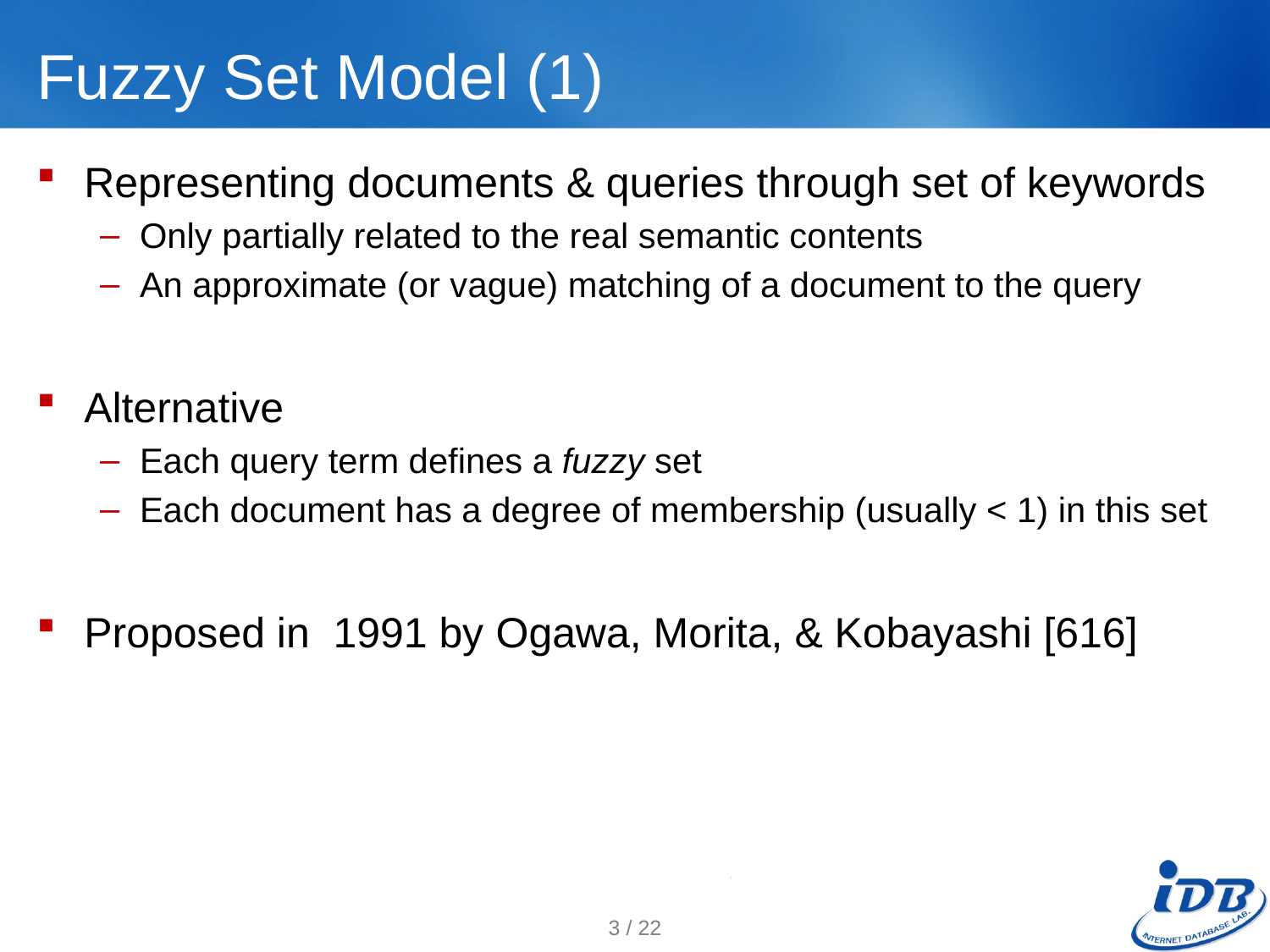

# Fuzzy Set Model (1)
Representing documents & queries through set of keywords
Only partially related to the real semantic contents
An approximate (or vague) matching of a document to the query

Alternative
Each query term defines a fuzzy set
Each document has a degree of membership (usually < 1) in this set

Proposed in  1991 by Ogawa, Morita, & Kobayashi [616]

3 / 22